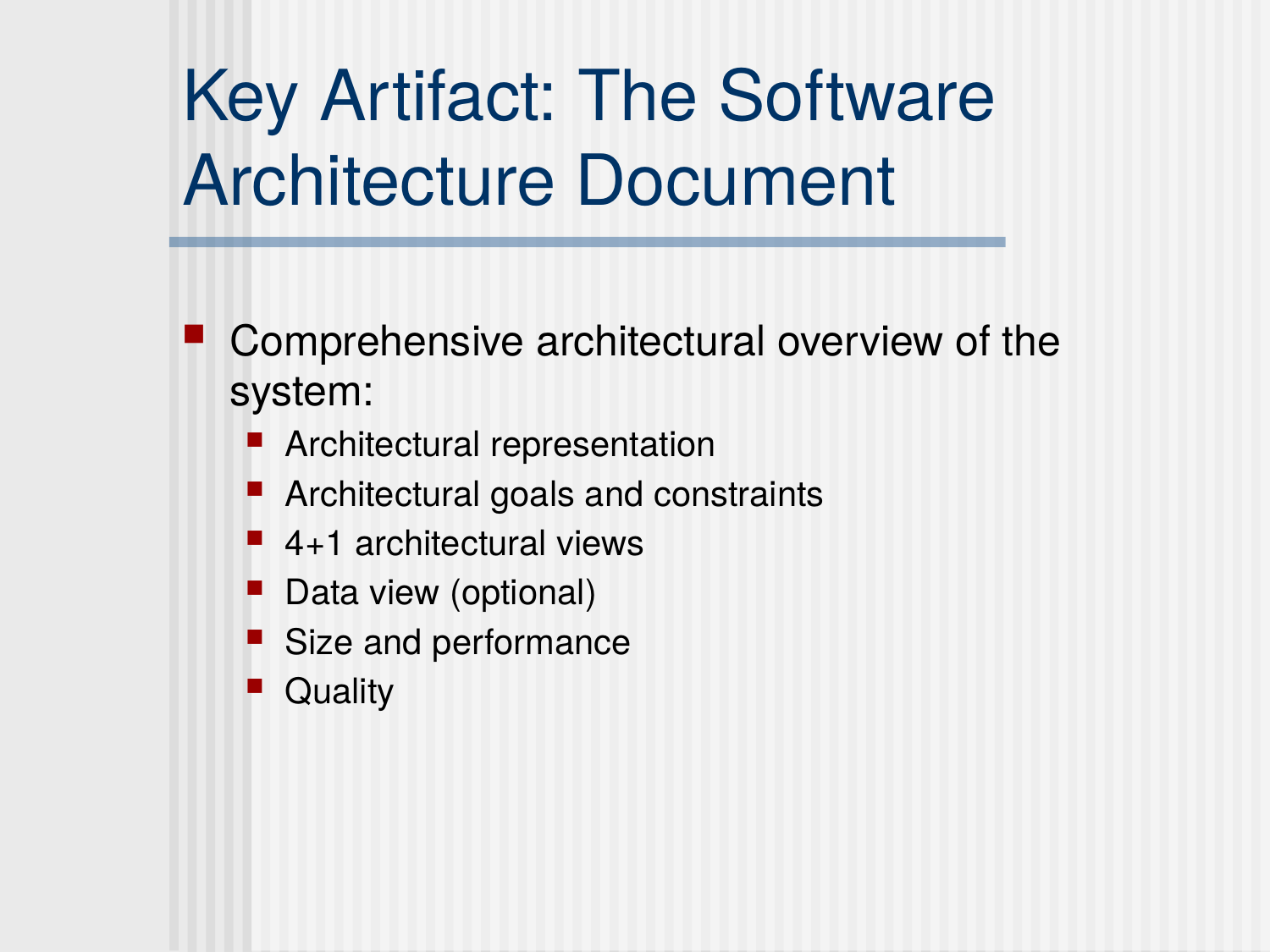

# Key Artifact: The Software Architecture Document
Comprehensive architectural overview of the system:
Architectural representation
Architectural goals and constraints
4+1 architectural views
Data view (optional)
Size and performance
Quality